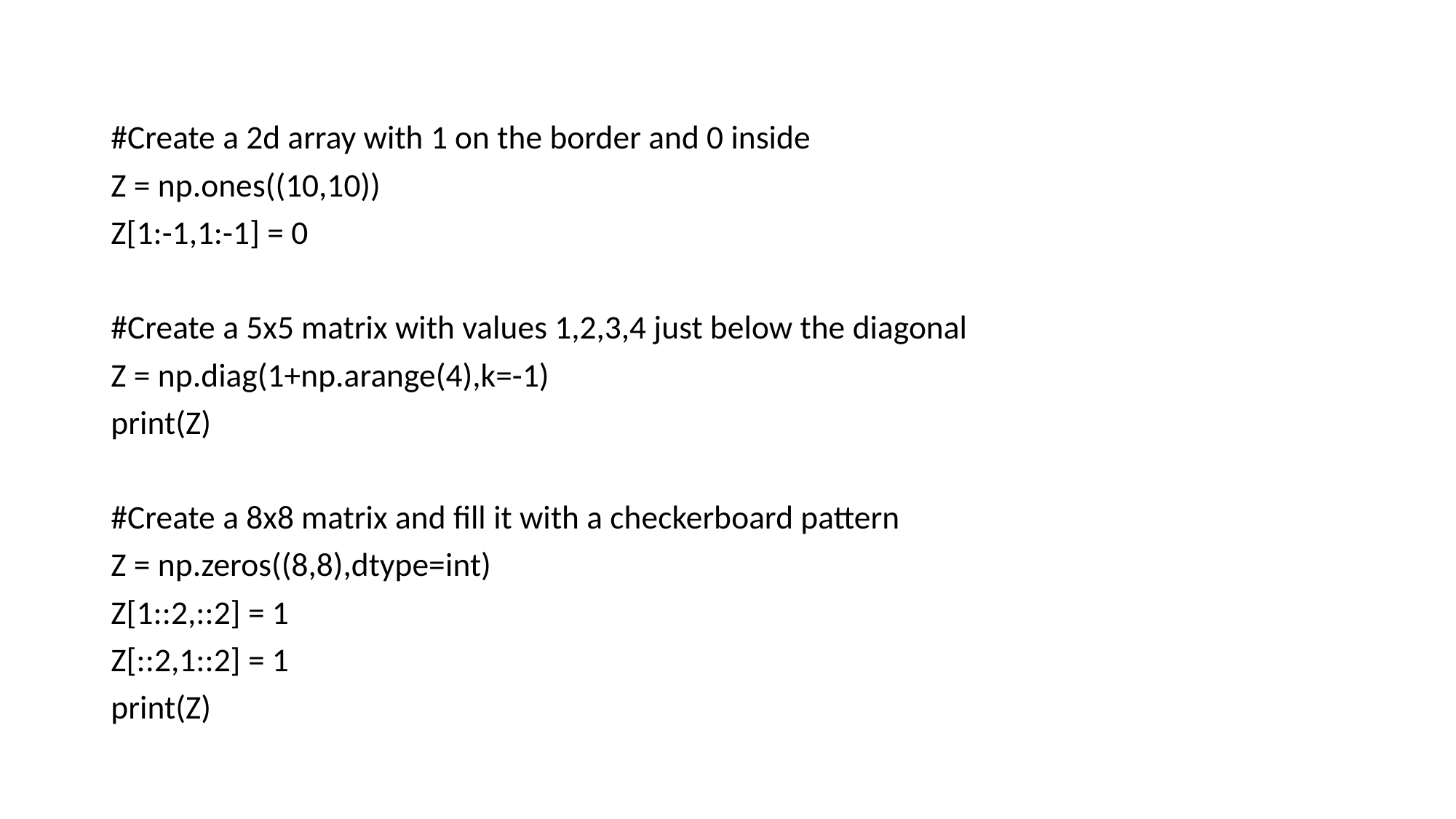

#Create a 2d array with 1 on the border and 0 inside
Z = np.ones((10,10))
Z[1:-1,1:-1] = 0

#Create a 5x5 matrix with values 1,2,3,4 just below the diagonal
Z = np.diag(1+np.arange(4),k=-1)
print(Z)

#Create a 8x8 matrix and fill it with a checkerboard pattern
Z = np.zeros((8,8),dtype=int)
Z[1::2,::2] = 1
Z[::2,1::2] = 1
print(Z)